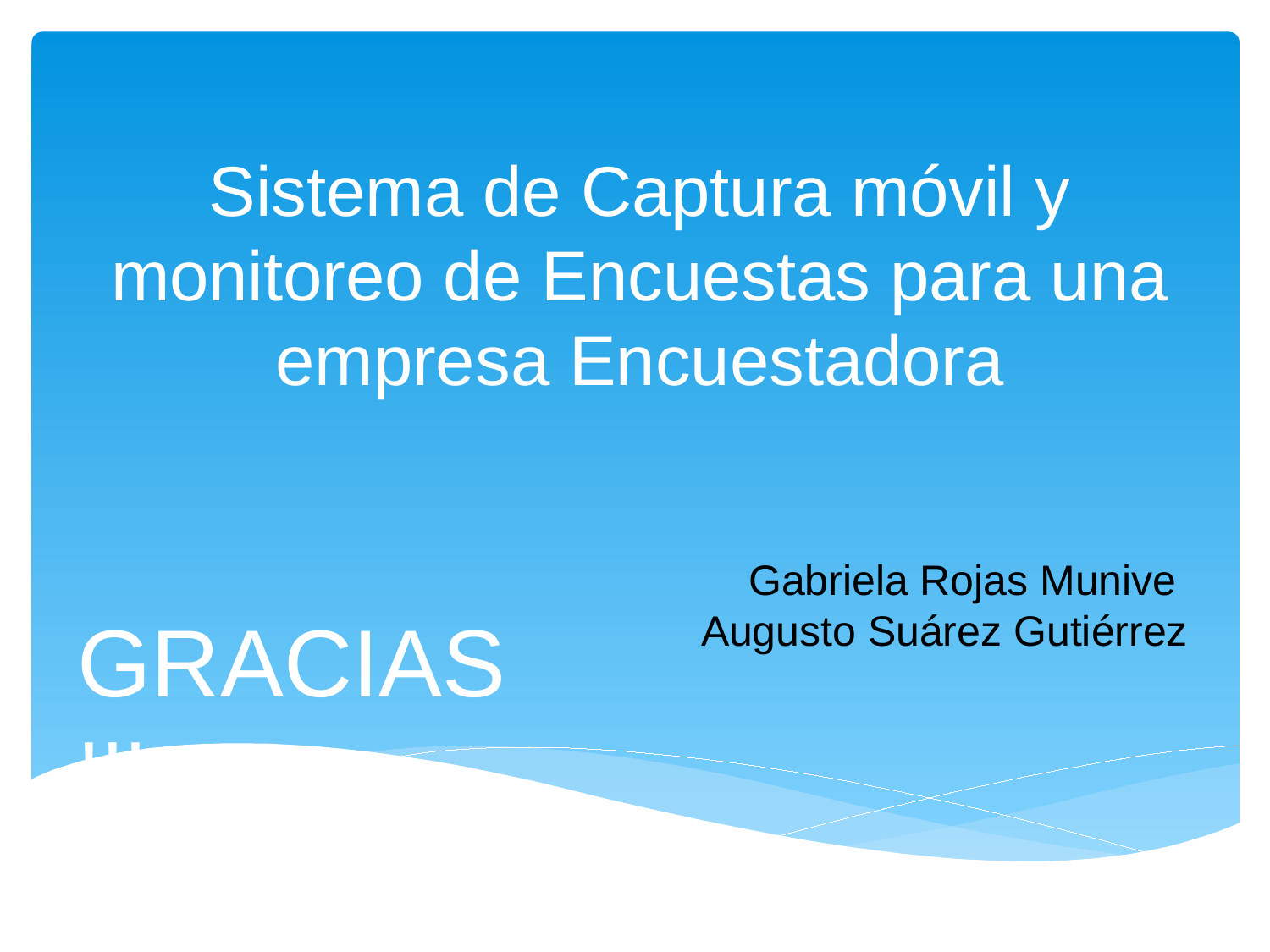

# Sistema de Captura móvil y monitoreo de Encuestas para una empresa Encuestadora

Gabriela Rojas Munive
Augusto Suárez Gutiérrez

GRACIAS !!!